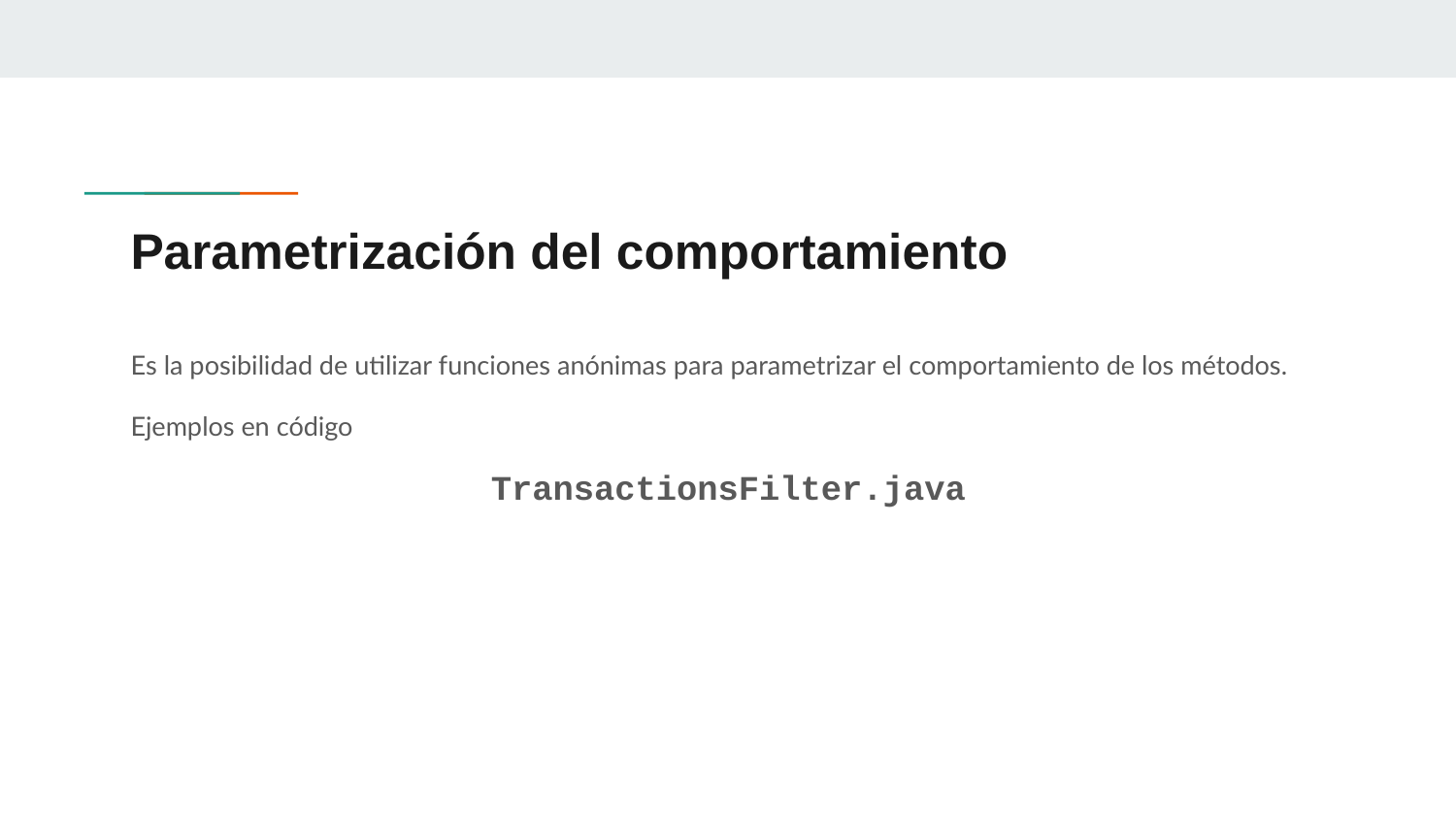

# Parametrización del comportamiento
Es la posibilidad de utilizar funciones anónimas para parametrizar el comportamiento de los métodos.
Ejemplos en código
TransactionsFilter.java